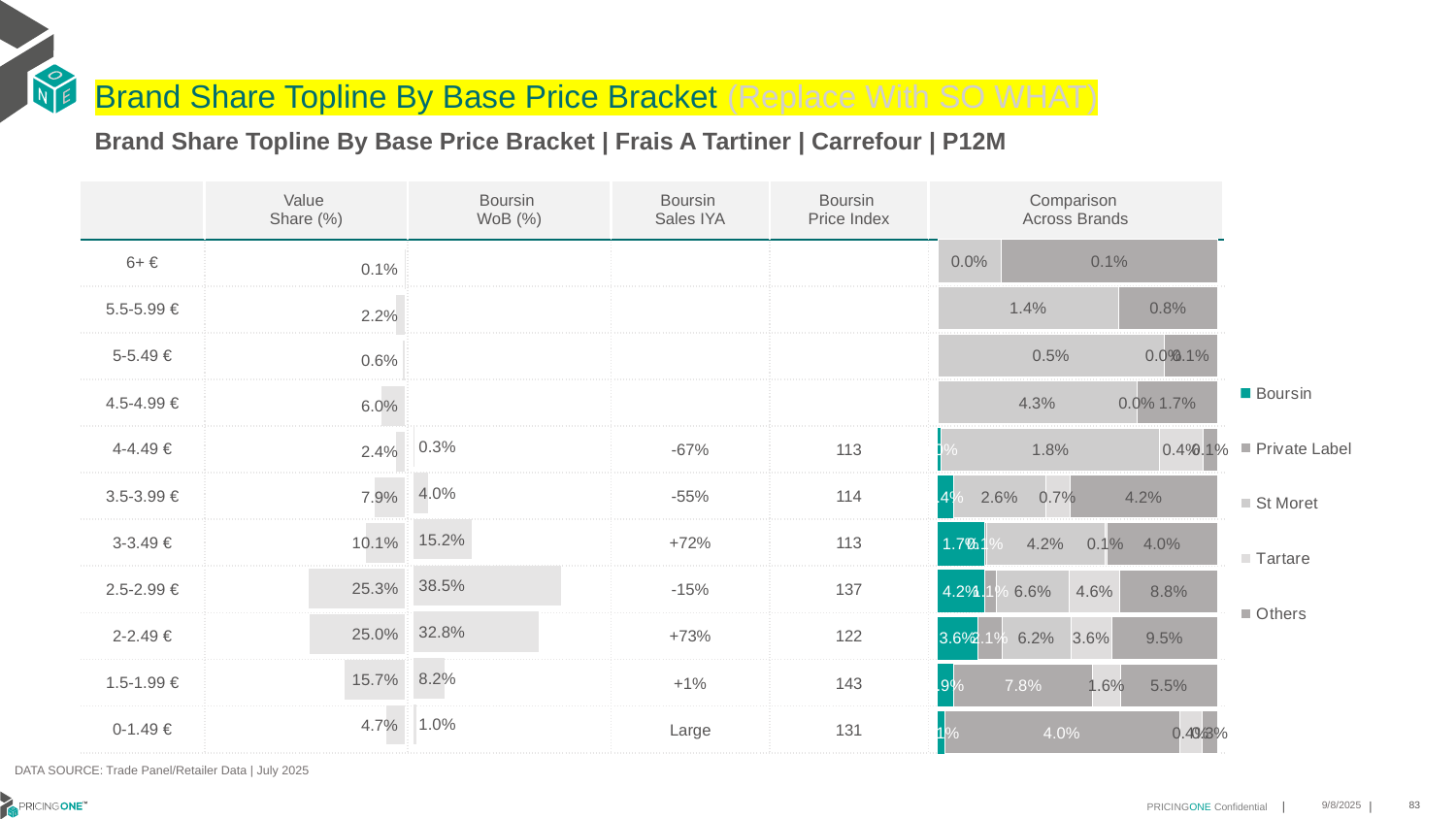

# Brand Share Topline By Base Price Bracket (Replace With SO WHAT)
Brand Share Topline By Base Price Bracket | Frais A Tartiner | Carrefour | P12M
|  | Value Share (%) | Boursin WoB (%) | Boursin Sales IYA | Boursin Price Index | Comparison Across Brands |
| --- | --- | --- | --- | --- | --- |
| 6+ € |  |  |  |  |  |
| 5.5-5.99 € |  |  |  |  |  |
| 5-5.49 € |  |  |  |  |  |
| 4.5-4.99 € |  |  |  |  |  |
| 4-4.49 € |  |  | -67% | 113 |  |
| 3.5-3.99 € |  |  | -55% | 114 |  |
| 3-3.49 € |  |  | +72% | 113 |  |
| 2.5-2.99 € |  |  | -15% | 137 |  |
| 2-2.49 € |  |  | +73% | 122 |  |
| 1.5-1.99 € |  |  | +1% | 143 |  |
| 0-1.49 € |  |  | Large | 131 |  |

### Chart

| Category | Boursin | Private Label | St Moret | Tartare | Others |
|---|---|---|---|---|---|
| 6+ € | None | None | 0.0002472563520386475 | None | 0.000844846147656772 |
| 5.5-5.99 € | None | None | 0.014215372774110923 | None | 0.00779842173925883 |
| 5-5.49 € | None | None | 0.004854925650420602 | 3.842159272066291e-07 | 0.0011611630787972808 |
| 4.5-4.99 € | None | None | 0.04262140340943385 | 3.920789508331834e-05 | 0.017287759903645793 |
| 4-4.49 € | 0.0002809690658374989 | None | 0.018334792981554462 | 0.003599450964375276 | 0.0012872484496999027 |
| 3.5-3.99 € | 0.0043846185497573254 | None | 0.026101512439191687 | 0.006790694844228811 | 0.04197768983204269 |
| 3-3.49 € | 0.016601237523760515 | 0.0008002860353549242 | 0.04246816380125725 | 0.00064855648512479 | 0.040059853693255494 |
| 2.5-2.99 € | 0.042002967665951234 | 0.010742766677238561 | 0.06596017101540272 | 0.04560106940695423 | 0.08836963645176234 |
| 2-2.49 € | 0.03574887950796415 | 0.021433128089056962 | 0.06180255259659155 | 0.03610527105383772 | 0.0954098750730848 |
| 1.5-1.99 € | 0.008992305718647522 | 0.07791538913009359 | None | 0.0155231633730352 | 0.05476382403321556 |
| 0-1.49 € | 0.0010766087690494593 | 0.039670115779002035 | None | 0.003788842610725781 | 0.0026876172165727344 |

### Chart

| Category | Value Share |
|---|---|
|  | 0.0010921024996954196 |

### Chart

| Category | Brand WoB % |
|---|---|
|  | None |
DATA SOURCE: Trade Panel/Retailer Data | July 2025

9/8/2025
83